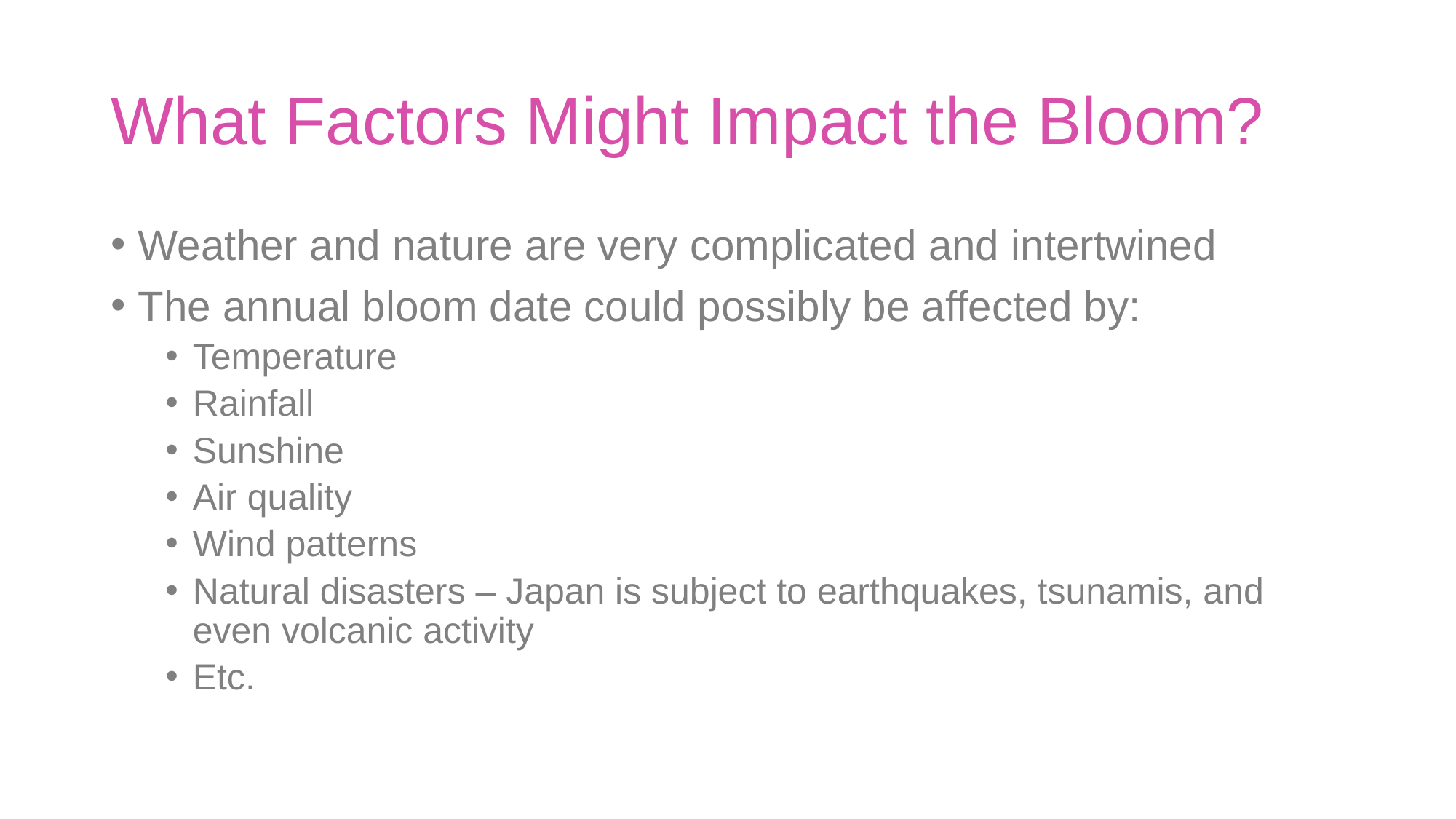

# What Factors Might Impact the Bloom?
Weather and nature are very complicated and intertwined
The annual bloom date could possibly be affected by:
Temperature
Rainfall
Sunshine
Air quality
Wind patterns
Natural disasters – Japan is subject to earthquakes, tsunamis, and even volcanic activity
Etc.